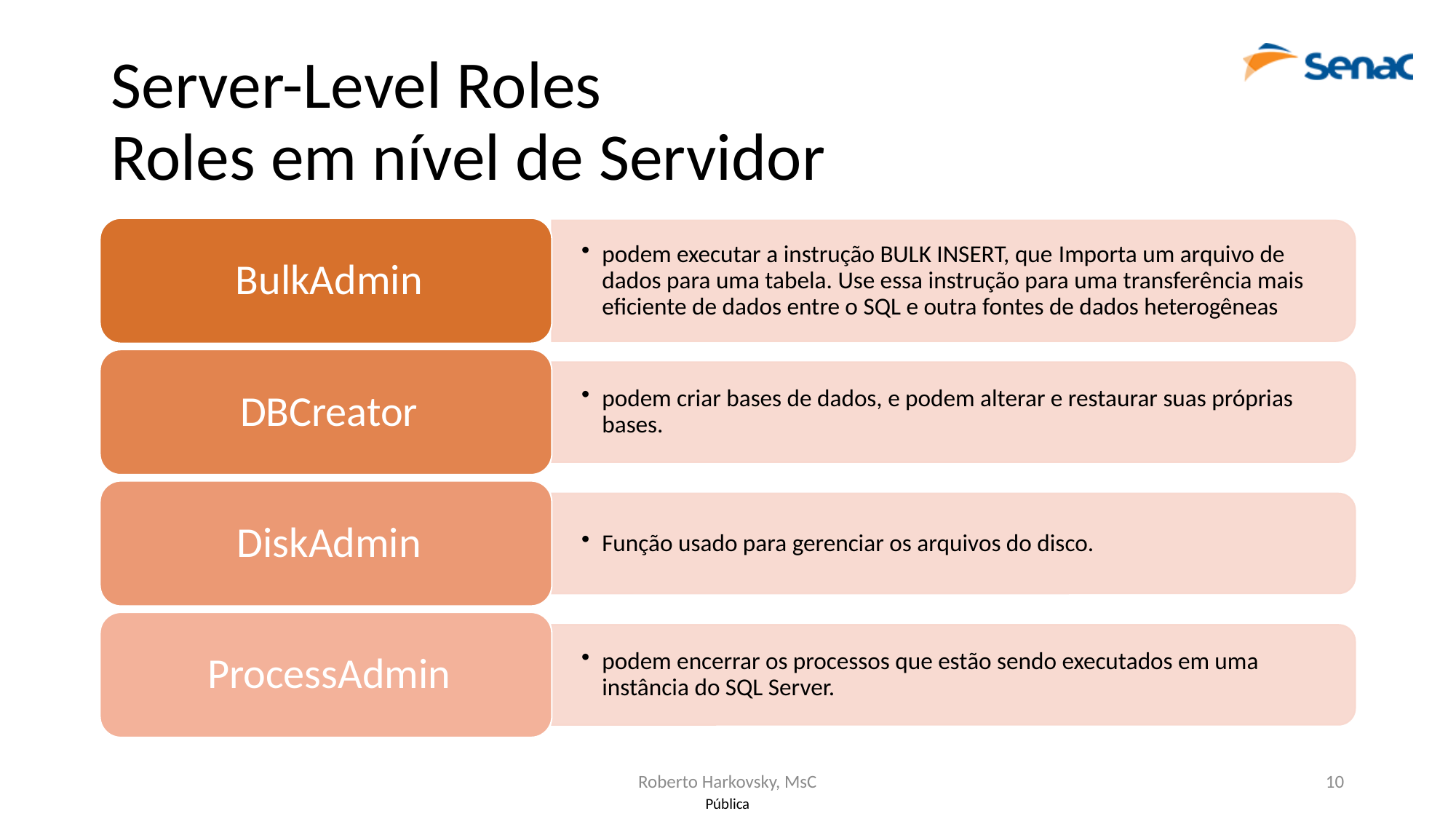

# Server-Level Roles Roles em nível de Servidor
podem executar a instrução BULK INSERT, que Importa um arquivo de dados para uma tabela. Use essa instrução para uma transferência mais eficiente de dados entre o SQL e outra fontes de dados heterogêneas
BulkAdmin
podem criar bases de dados, e podem alterar e restaurar suas próprias bases.
DBCreator
Função usado para gerenciar os arquivos do disco.
DiskAdmin
podem encerrar os processos que estão sendo executados em uma instância do SQL Server.
ProcessAdmin
Roberto Harkovsky, MsC
10